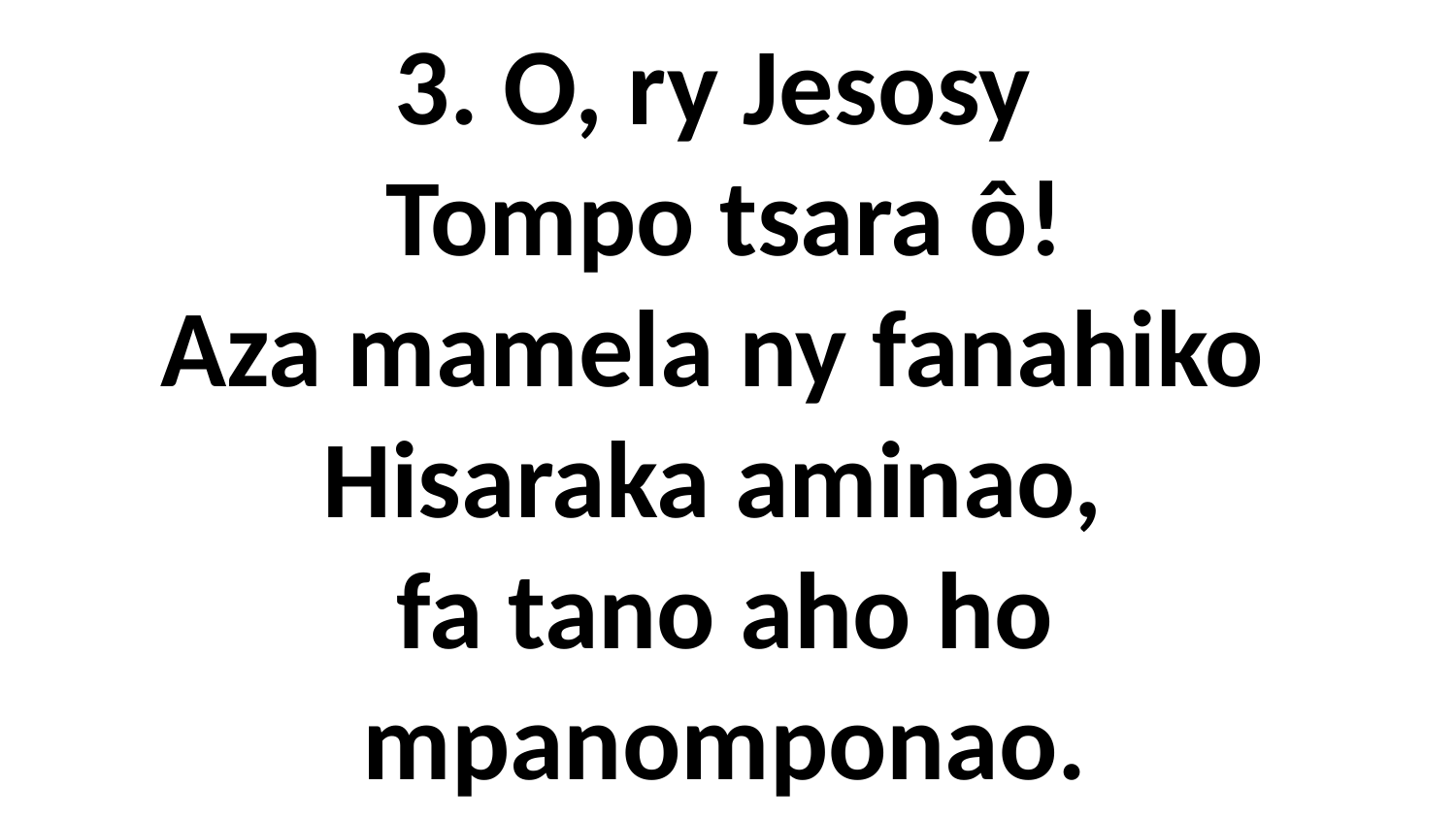

3. O, ry Jesosy
Tompo tsara ô!
Aza mamela ny fanahiko
Hisaraka aminao,
fa tano aho ho
mpanomponao.